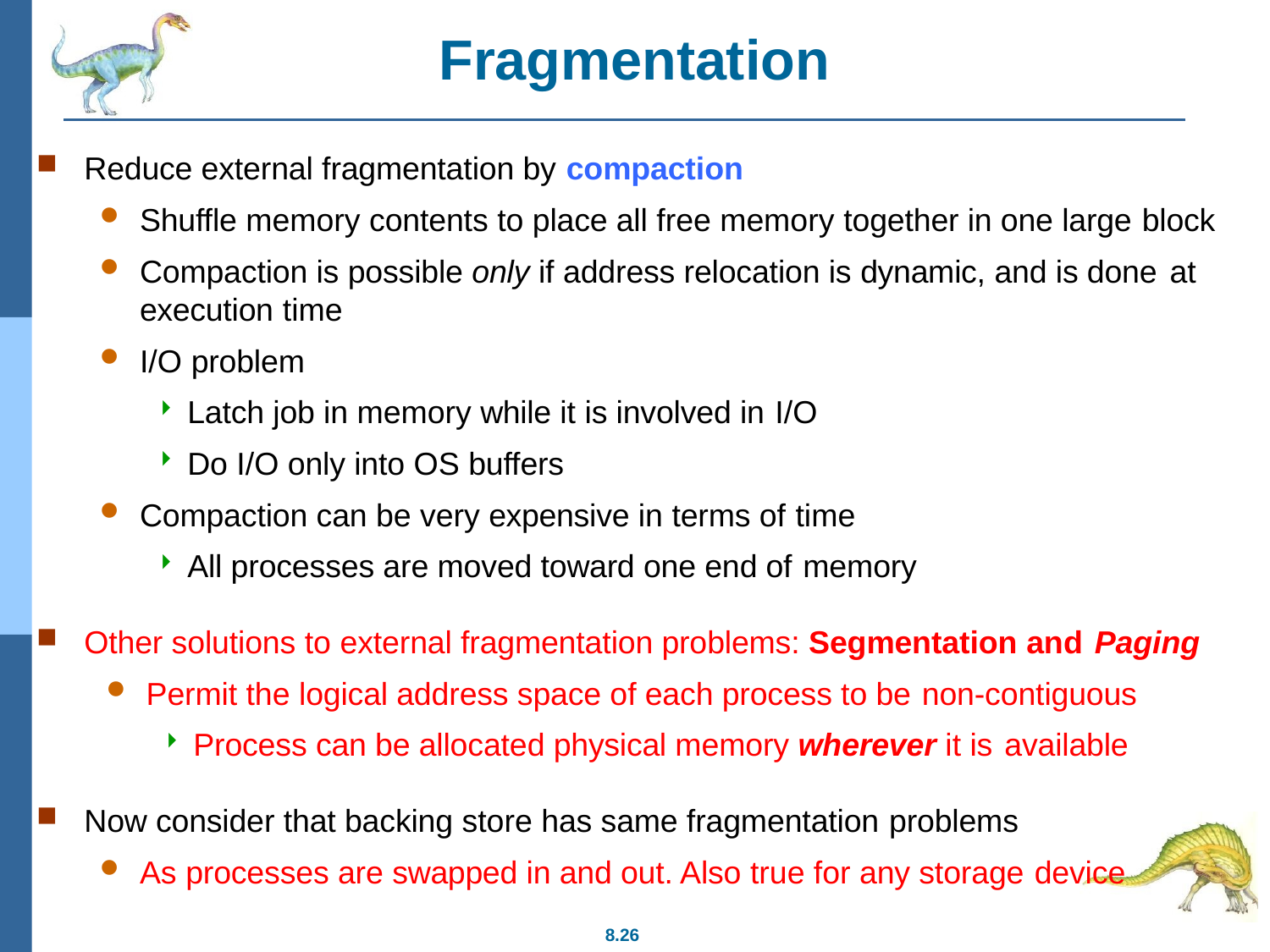

# Fragmentation
Reduce external fragmentation by compaction
Shuffle memory contents to place all free memory together in one large block
Compaction is possible only if address relocation is dynamic, and is done at
execution time
I/O problem
Latch job in memory while it is involved in I/O
Do I/O only into OS buffers
Compaction can be very expensive in terms of time
All processes are moved toward one end of memory

Other solutions to external fragmentation problems: Segmentation and Paging
Permit the logical address space of each process to be non-contiguous
Process can be allocated physical memory wherever it is available

Now consider that backing store has same fragmentation problems
As processes are swapped in and out. Also true for any storage device

8.26